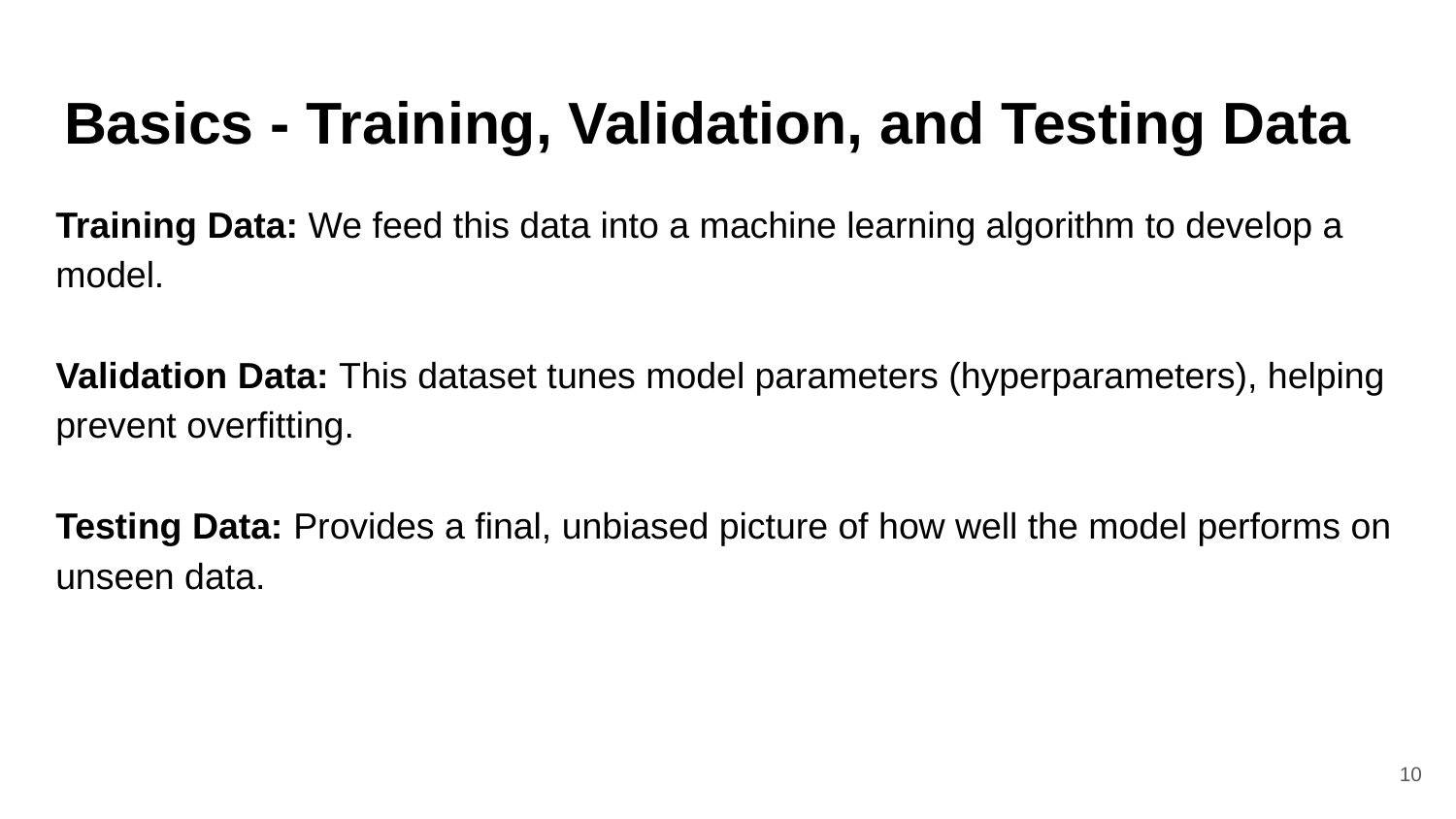

# Basics - Training, Validation, and Testing Data
Training Data: We feed this data into a machine learning algorithm to develop a model.

Validation Data: This dataset tunes model parameters (hyperparameters), helping prevent overfitting.

Testing Data: Provides a final, unbiased picture of how well the model performs on unseen data.

10